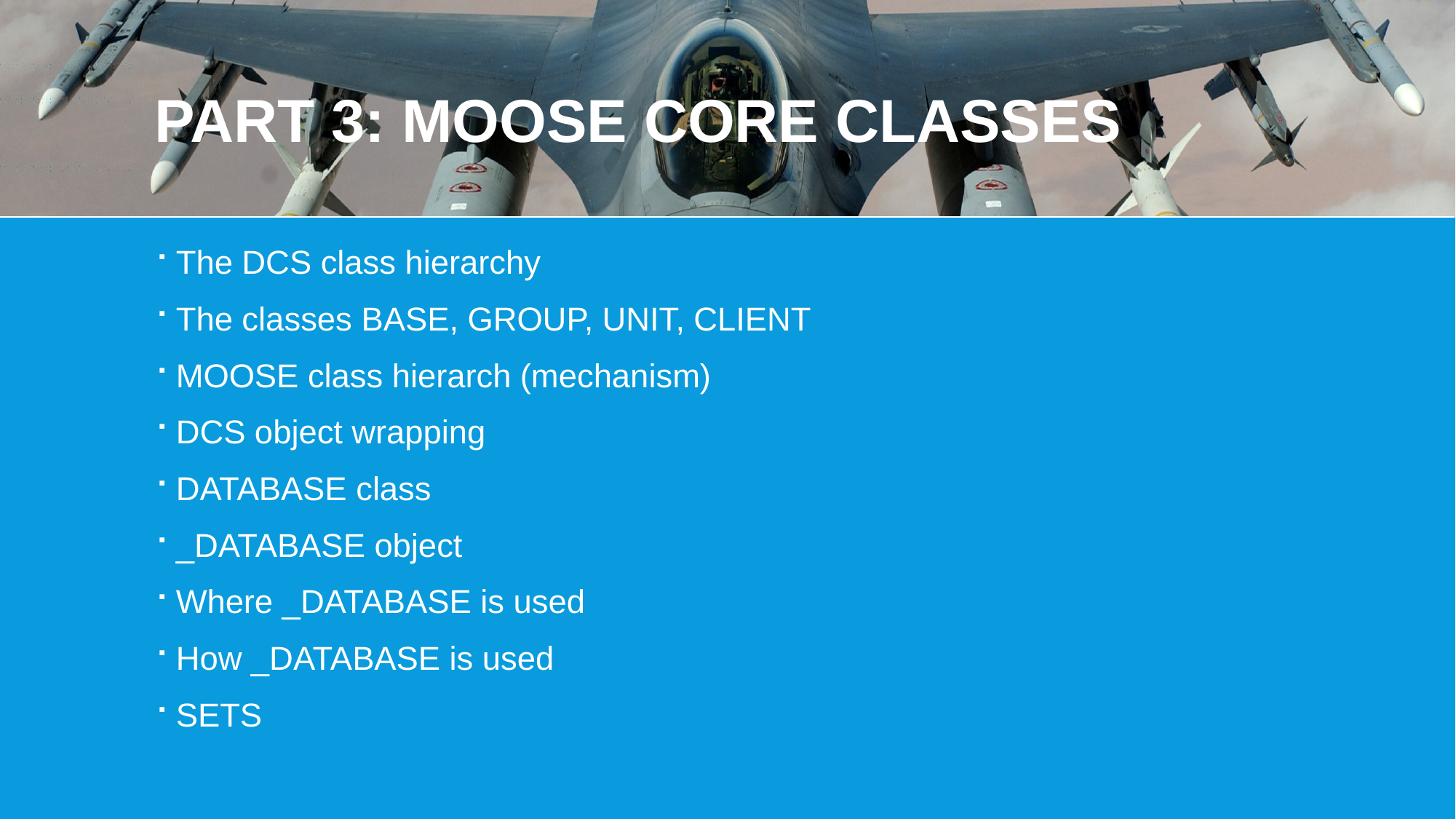

# PART 3: moose core classes
The DCS class hierarchy
The classes BASE, GROUP, UNIT, CLIENT
MOOSE class hierarch (mechanism)
DCS object wrapping
DATABASE class
_DATABASE object
Where _DATABASE is used
How _DATABASE is used
SETS